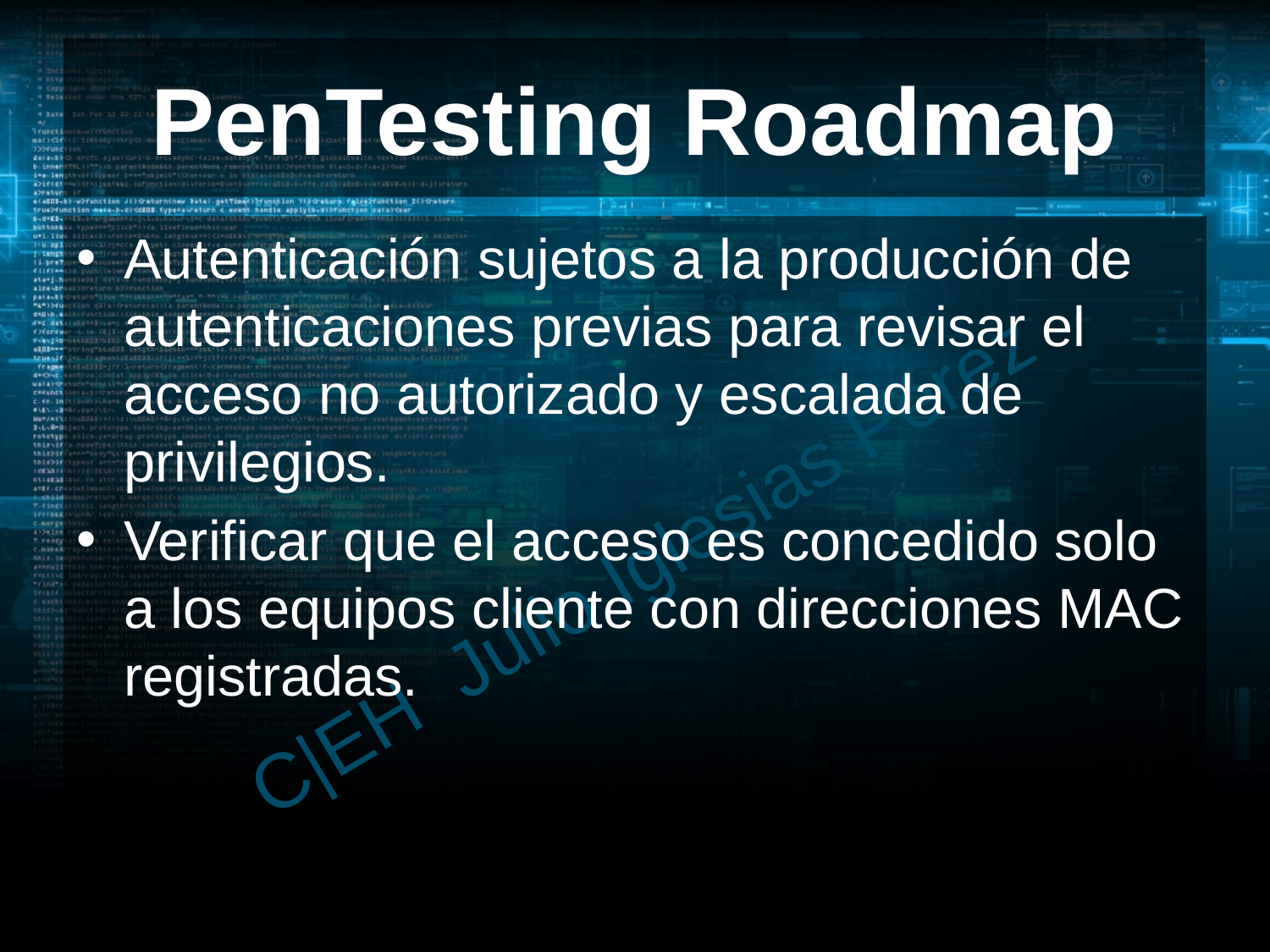

# PenTesting Roadmap
Autenticación sujetos a la producción de autenticaciones previas para revisar el acceso no autorizado y escalada de privilegios.
Verificar que el acceso es concedido solo a los equipos cliente con direcciones MAC registradas.
C|EH  Julio Iglesias Pérez